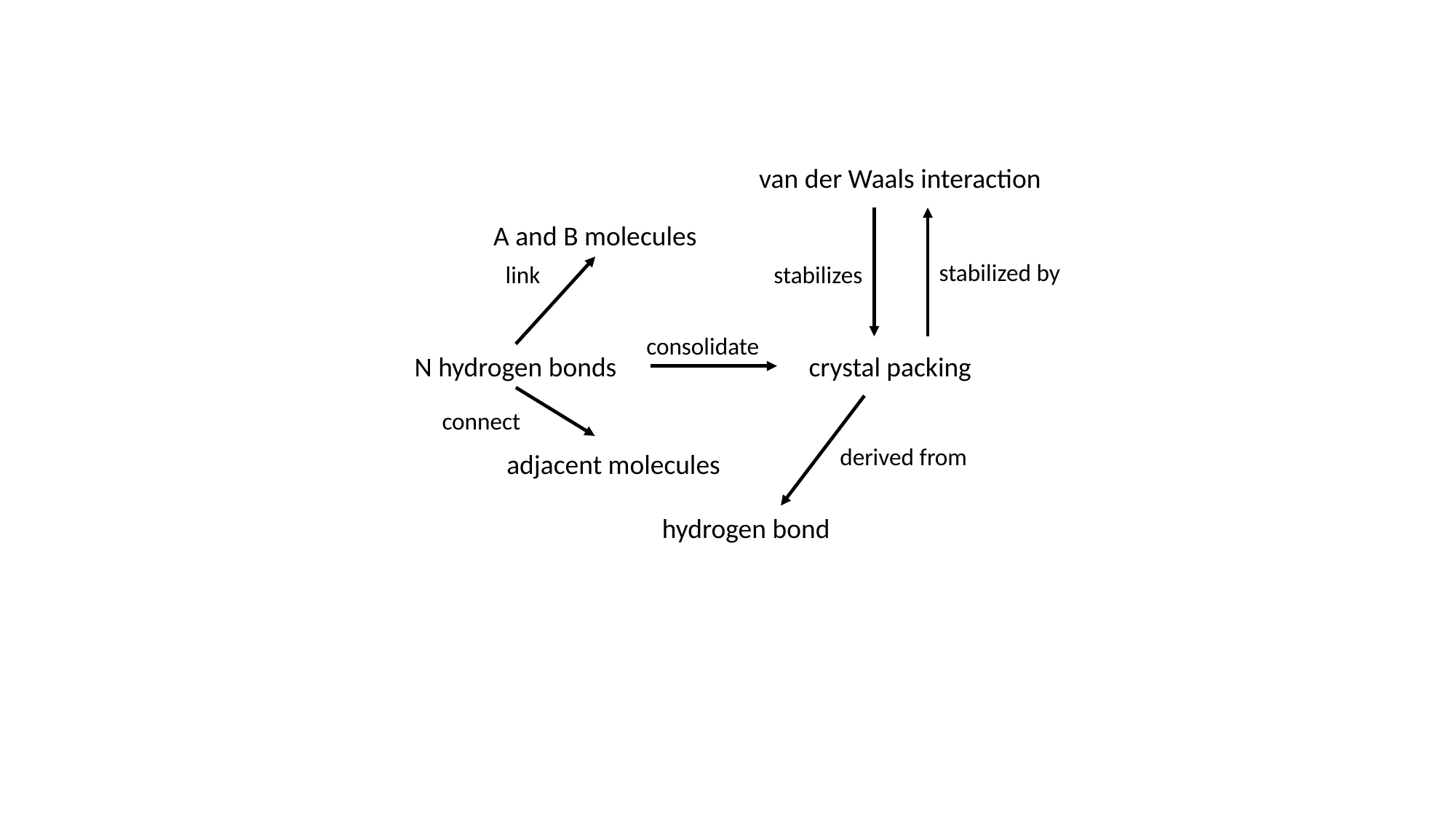

van der Waals interaction
A and B molecules
stabilized by
stabilizes
link
consolidate
N hydrogen bonds
crystal packing
connect
derived from
adjacent molecules
hydrogen bond